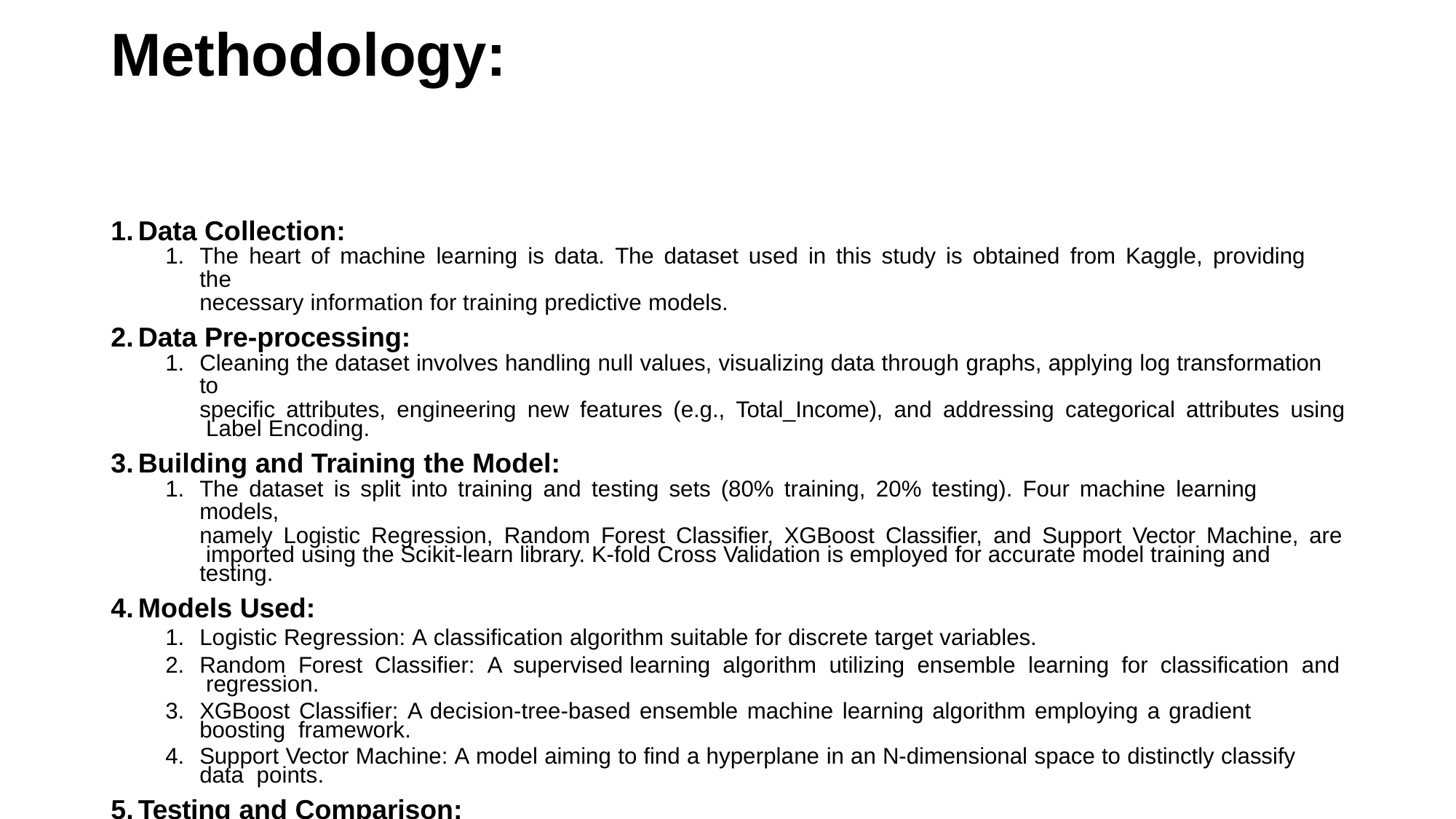

# Methodology:
Data Collection:
The heart of machine learning is data. The dataset used in this study is obtained from Kaggle, providing the
necessary information for training predictive models.
Data Pre-processing:
Cleaning the dataset involves handling null values, visualizing data through graphs, applying log transformation to
specific attributes, engineering new features (e.g., Total_Income), and addressing categorical attributes using  Label Encoding.
Building and Training the Model:
The dataset is split into training and testing sets (80% training, 20% testing). Four machine learning models,
namely Logistic Regression, Random Forest Classifier, XGBoost Classifier, and Support Vector Machine, are  imported using the Scikit-learn library. K-fold Cross Validation is employed for accurate model training and testing.
Models Used:
Logistic Regression: A classification algorithm suitable for discrete target variables.
Random Forest Classifier: A supervised learning algorithm utilizing ensemble learning for classification and  regression.
XGBoost Classifier: A decision-tree-based ensemble machine learning algorithm employing a gradient boosting  framework.
Support Vector Machine: A model aiming to find a hyperplane in an N-dimensional space to distinctly classify data  points.
Testing and Comparison:
Evaluation involves K-fold Cross Validation and Confusion Matrix analysis. Confusion Matrix provides a holistic
view of the model's performance by comparing actual and predicted target values.